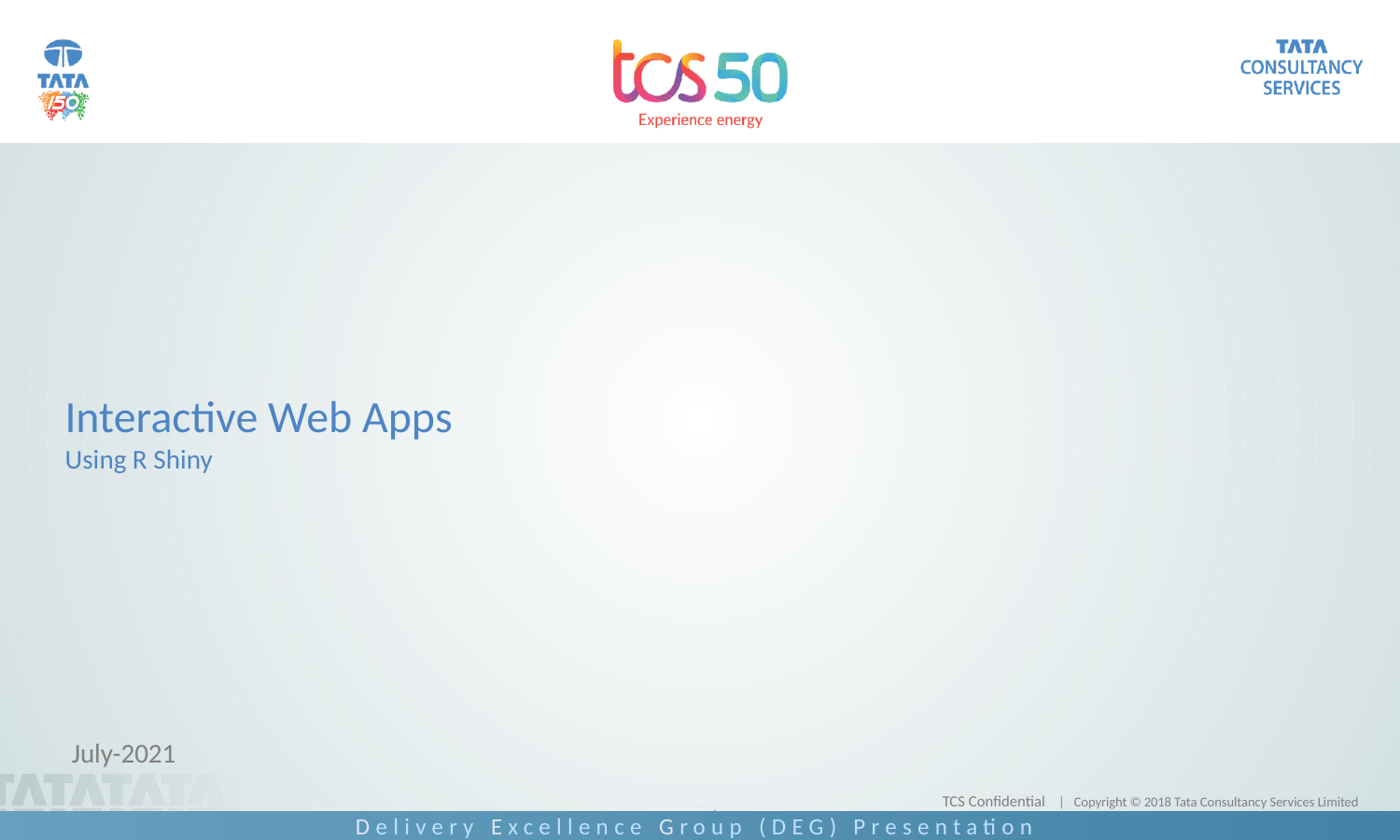

# Interactive Web Apps Using R Shiny
July-2021
TCS Confidential